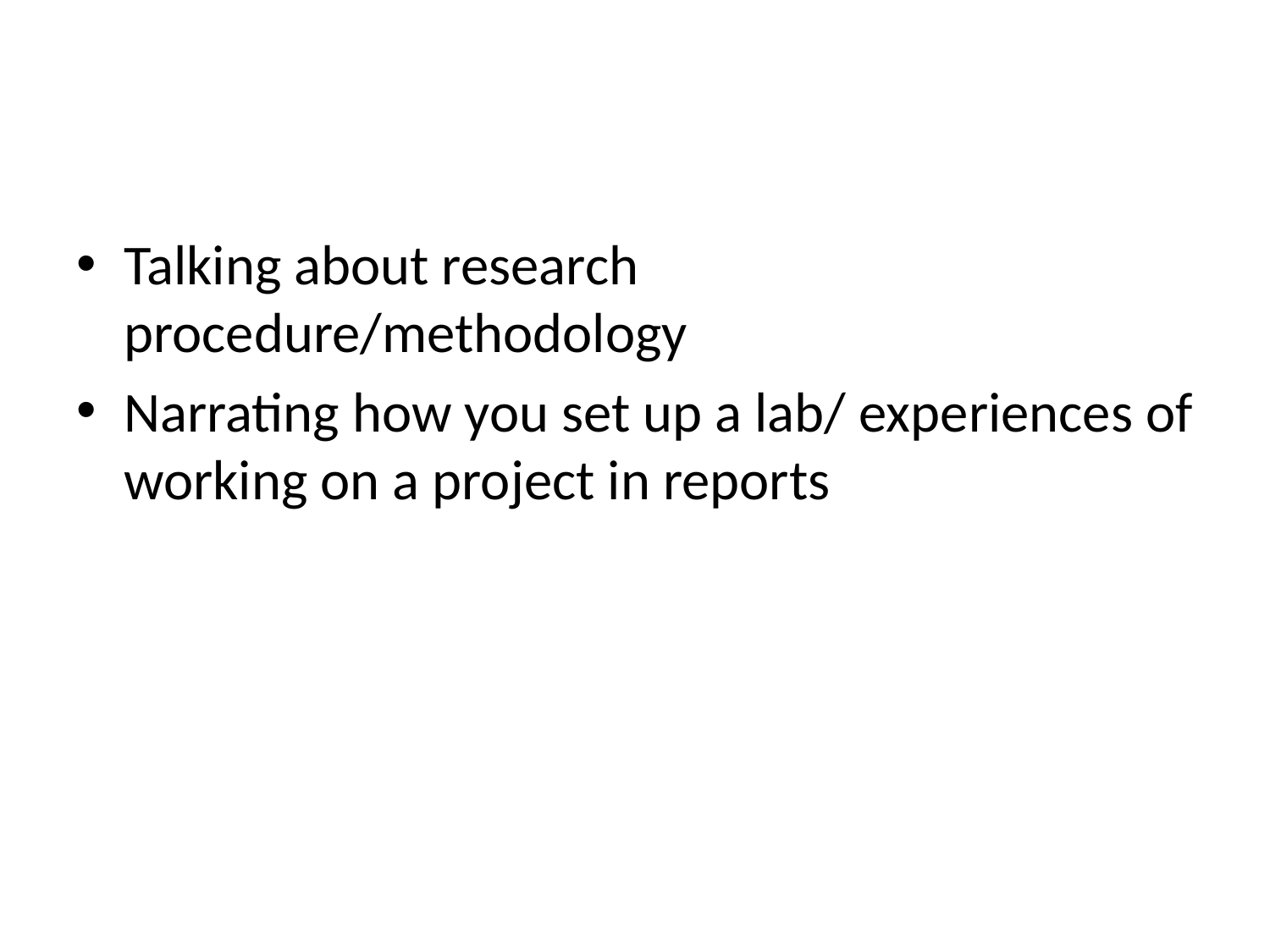

#
Talking about research procedure/methodology
Narrating how you set up a lab/ experiences of working on a project in reports